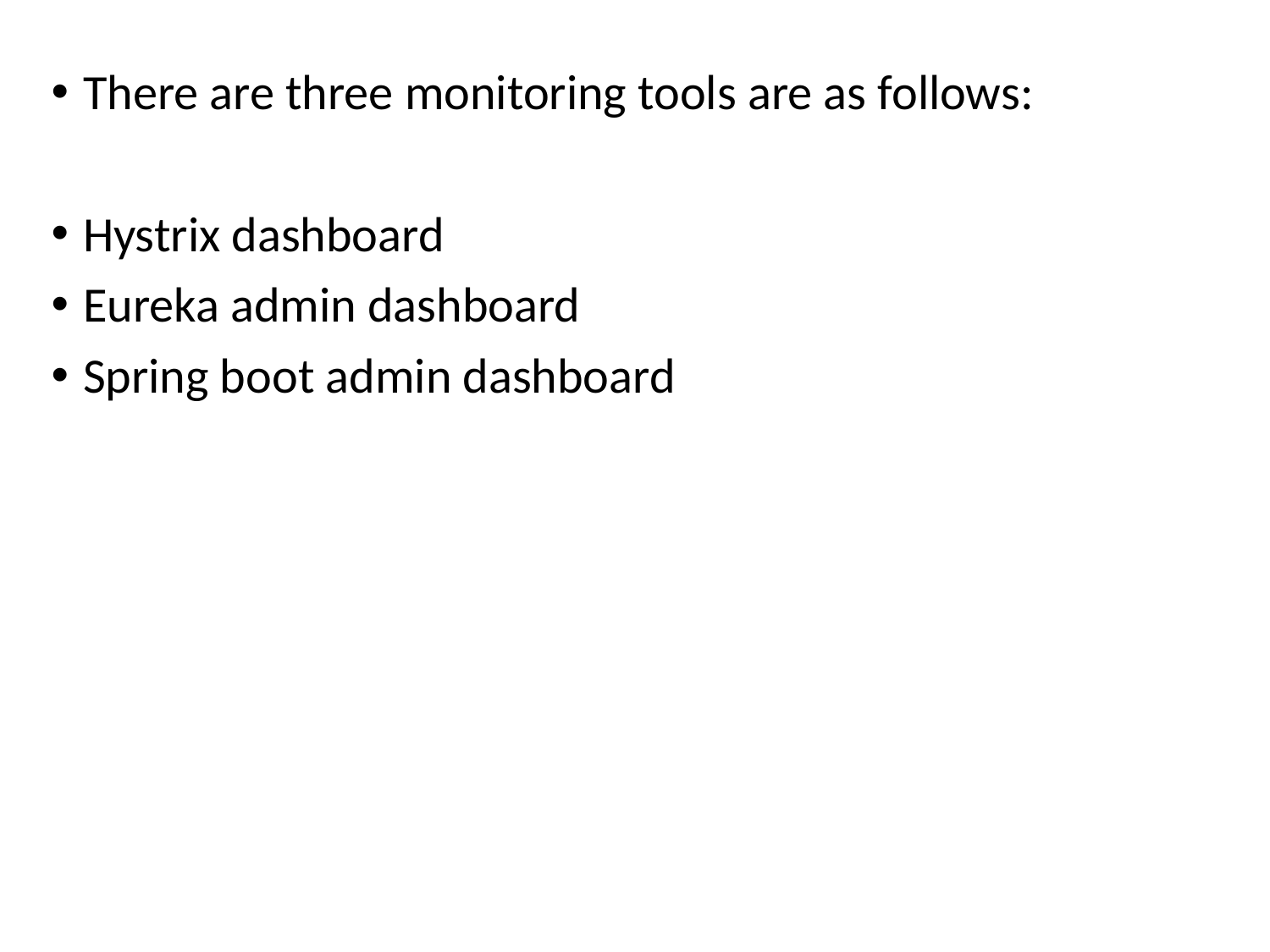

There are three monitoring tools are as follows:

Hystrix dashboard
Eureka admin dashboard
Spring boot admin dashboard